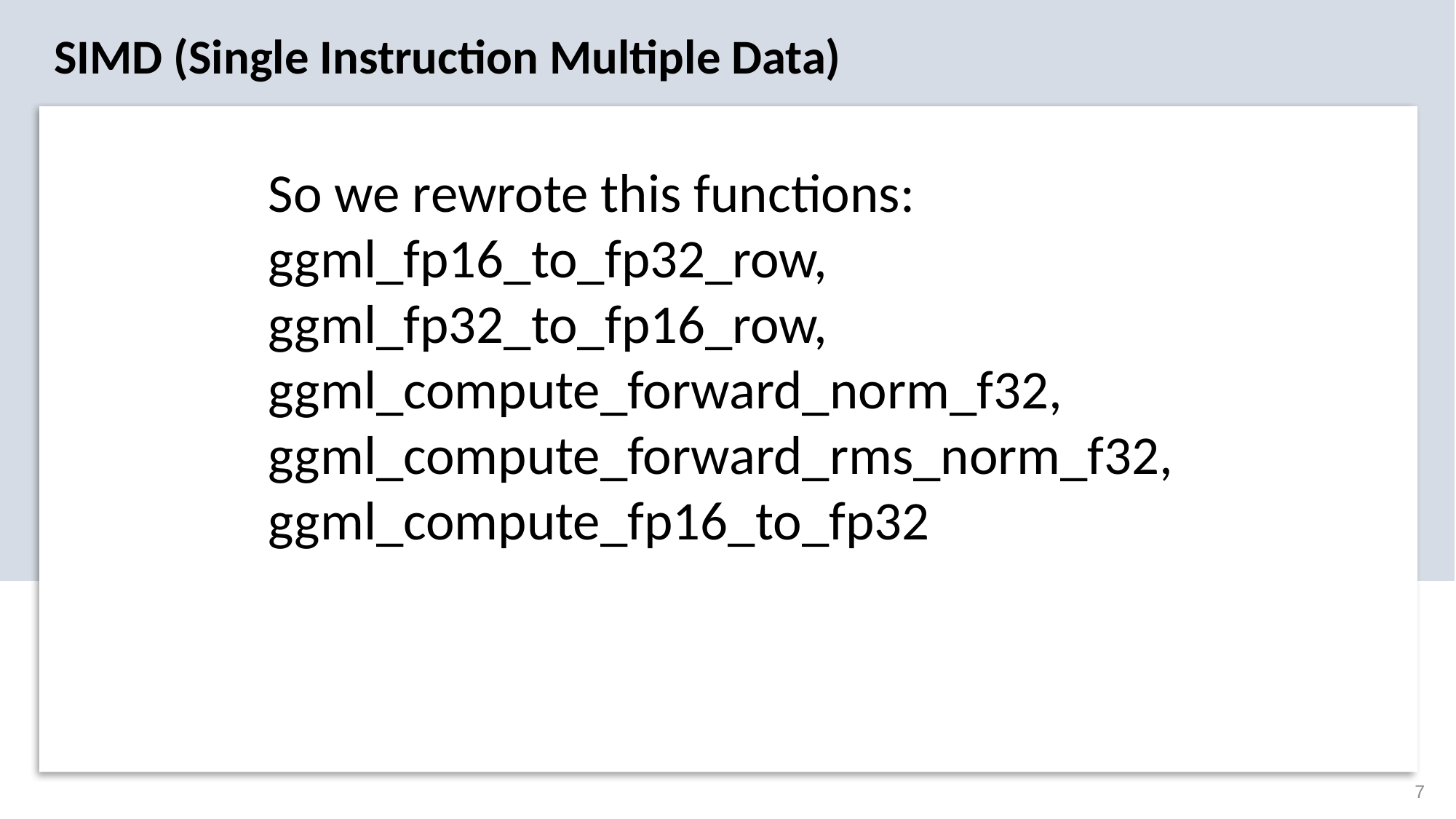

SIMD (Single Instruction Multiple Data)
So we rewrote this functions:
ggml_fp16_to_fp32_row,
ggml_fp32_to_fp16_row,
ggml_compute_forward_norm_f32,
ggml_compute_forward_rms_norm_f32,
ggml_compute_fp16_to_fp32

7